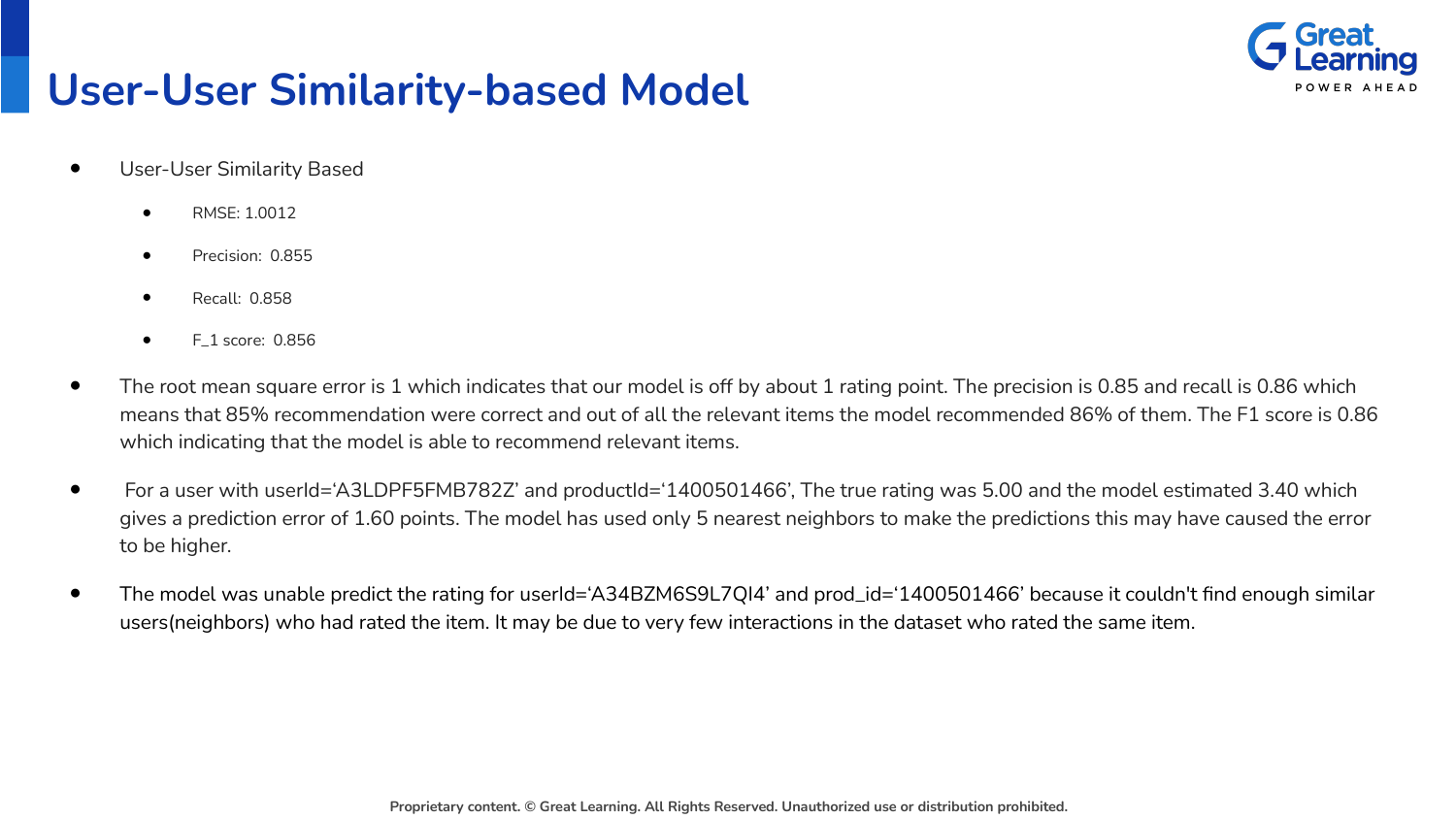

# User-User Similarity-based Model
User-User Similarity Based
RMSE: 1.0012
Precision:  0.855
Recall:  0.858
F_1 score:  0.856
The root mean square error is 1 which indicates that our model is off by about 1 rating point. The precision is 0.85 and recall is 0.86 which means that 85% recommendation were correct and out of all the relevant items the model recommended 86% of them. The F1 score is 0.86 which indicating that the model is able to recommend relevant items.
 For a user with userId=‘A3LDPF5FMB782Z’ and productId=‘1400501466’, The true rating was 5.00 and the model estimated 3.40 which gives a prediction error of 1.60 points. The model has used only 5 nearest neighbors to make the predictions this may have caused the error to be higher.
The model was unable predict the rating for userId=‘A34BZM6S9L7QI4’ and prod_id=‘1400501466’ because it couldn't find enough similar users(neighbors) who had rated the item. It may be due to very few interactions in the dataset who rated the same item.